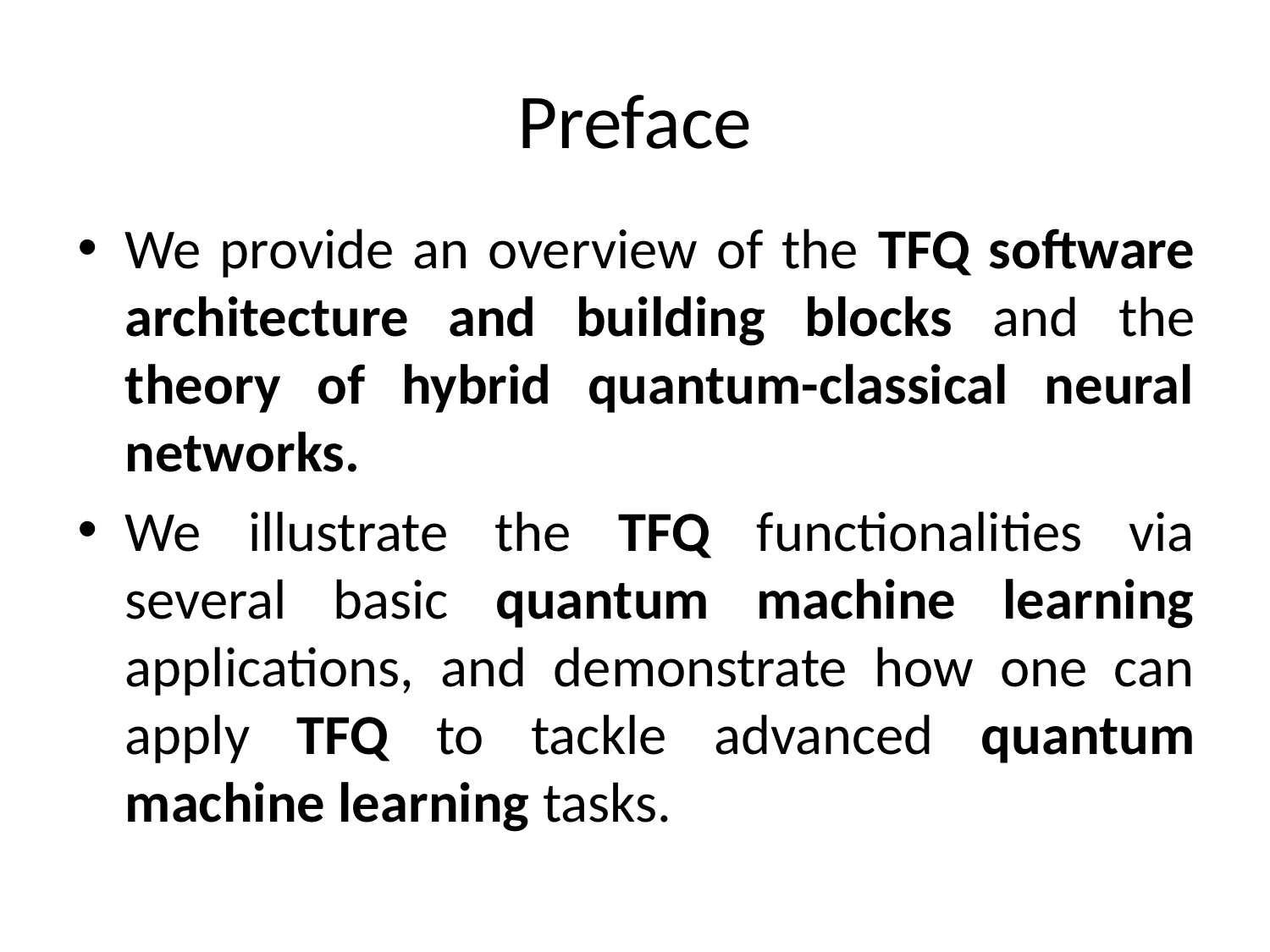

# Preface
We provide an overview of the TFQ software architecture and building blocks and the theory of hybrid quantum-classical neural networks.
We illustrate the TFQ functionalities via several basic quantum machine learning applications, and demonstrate how one can apply TFQ to tackle advanced quantum machine learning tasks.